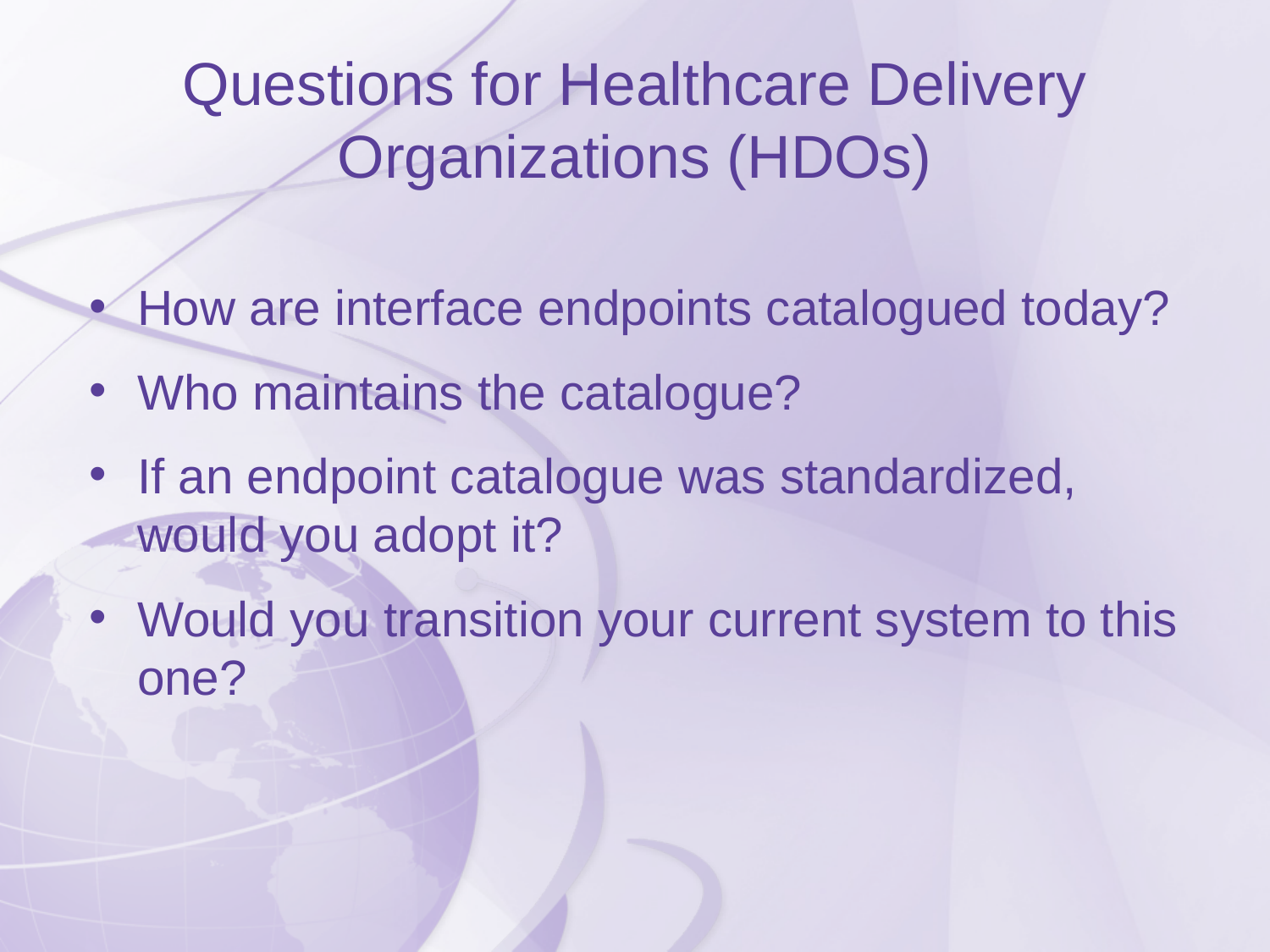

# Questions for Healthcare Delivery Organizations (HDOs)
How are interface endpoints catalogued today?
Who maintains the catalogue?
If an endpoint catalogue was standardized, would you adopt it?
Would you transition your current system to this one?